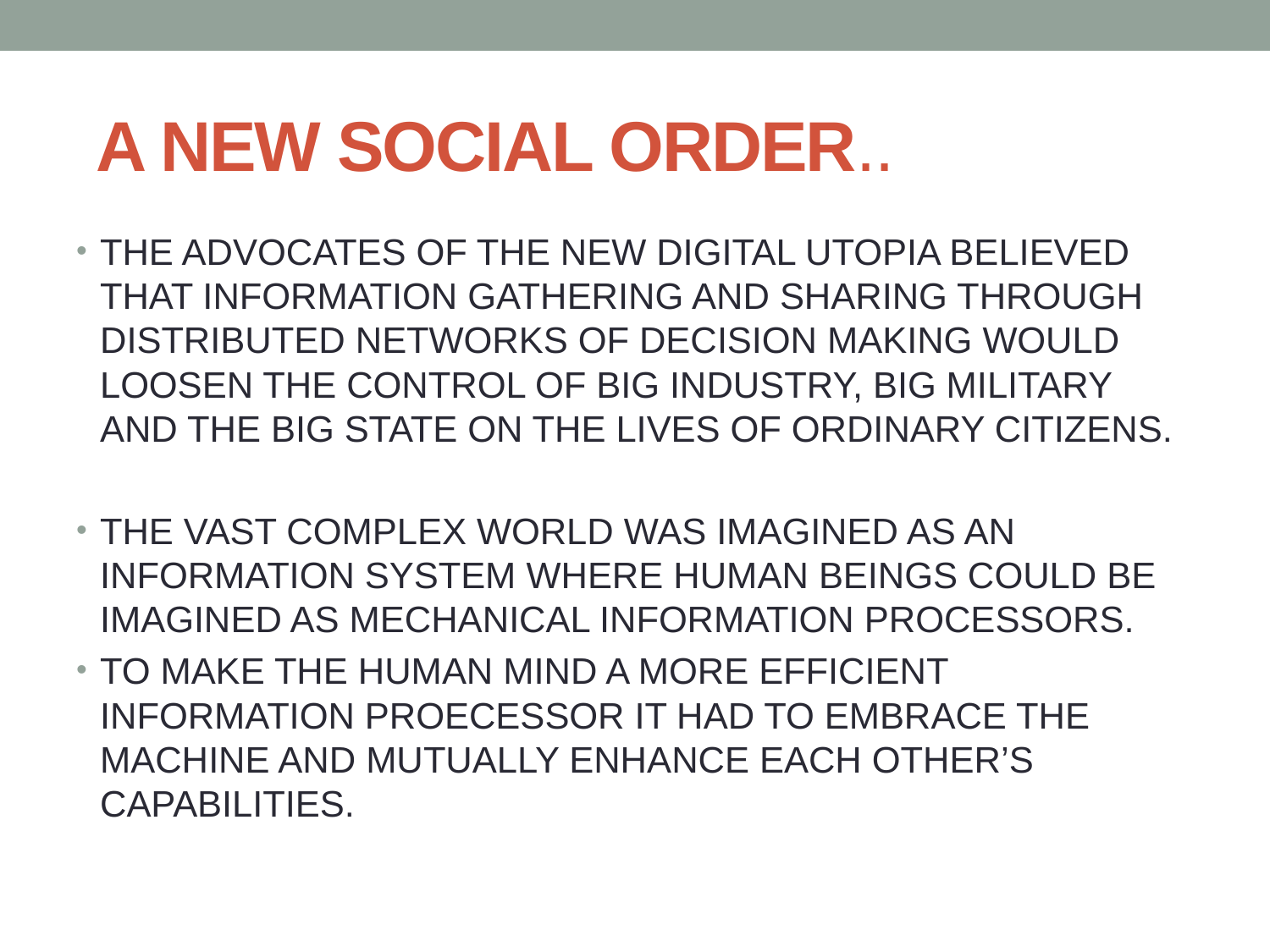

# A NEW SOCIAL ORDER..
THE ADVOCATES OF THE NEW DIGITAL UTOPIA BELIEVED THAT INFORMATION GATHERING AND SHARING THROUGH DISTRIBUTED NETWORKS OF DECISION MAKING WOULD LOOSEN THE CONTROL OF BIG INDUSTRY, BIG MILITARY AND THE BIG STATE ON THE LIVES OF ORDINARY CITIZENS.

THE VAST COMPLEX WORLD WAS IMAGINED AS AN INFORMATION SYSTEM WHERE HUMAN BEINGS COULD BE IMAGINED AS MECHANICAL INFORMATION PROCESSORS.
TO MAKE THE HUMAN MIND A MORE EFFICIENT INFORMATION PROECESSOR IT HAD TO EMBRACE THE MACHINE AND MUTUALLY ENHANCE EACH OTHER’S CAPABILITIES.